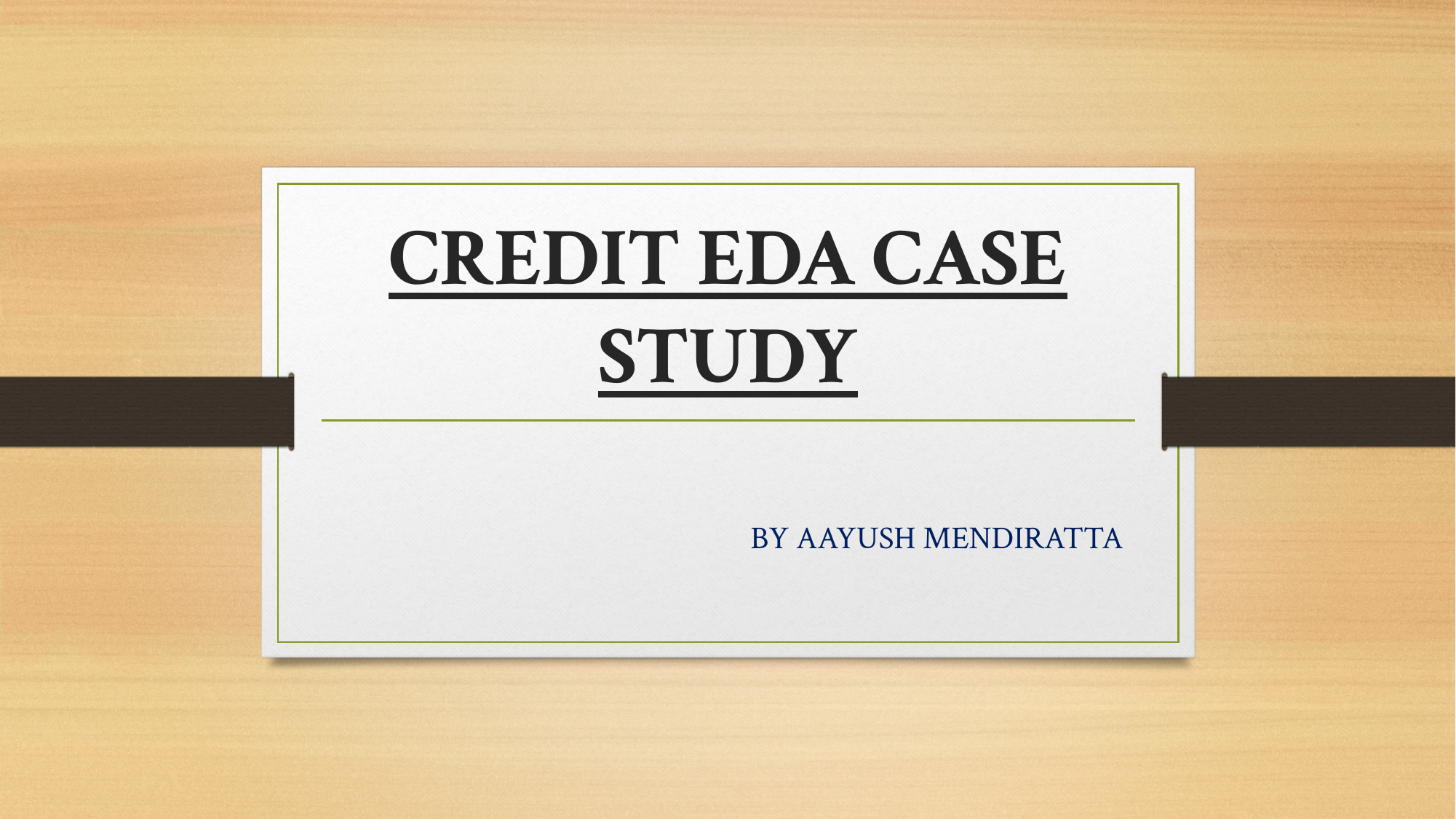

# CREDIT EDA CASE STUDY
BY AAYUSH MENDIRATTA